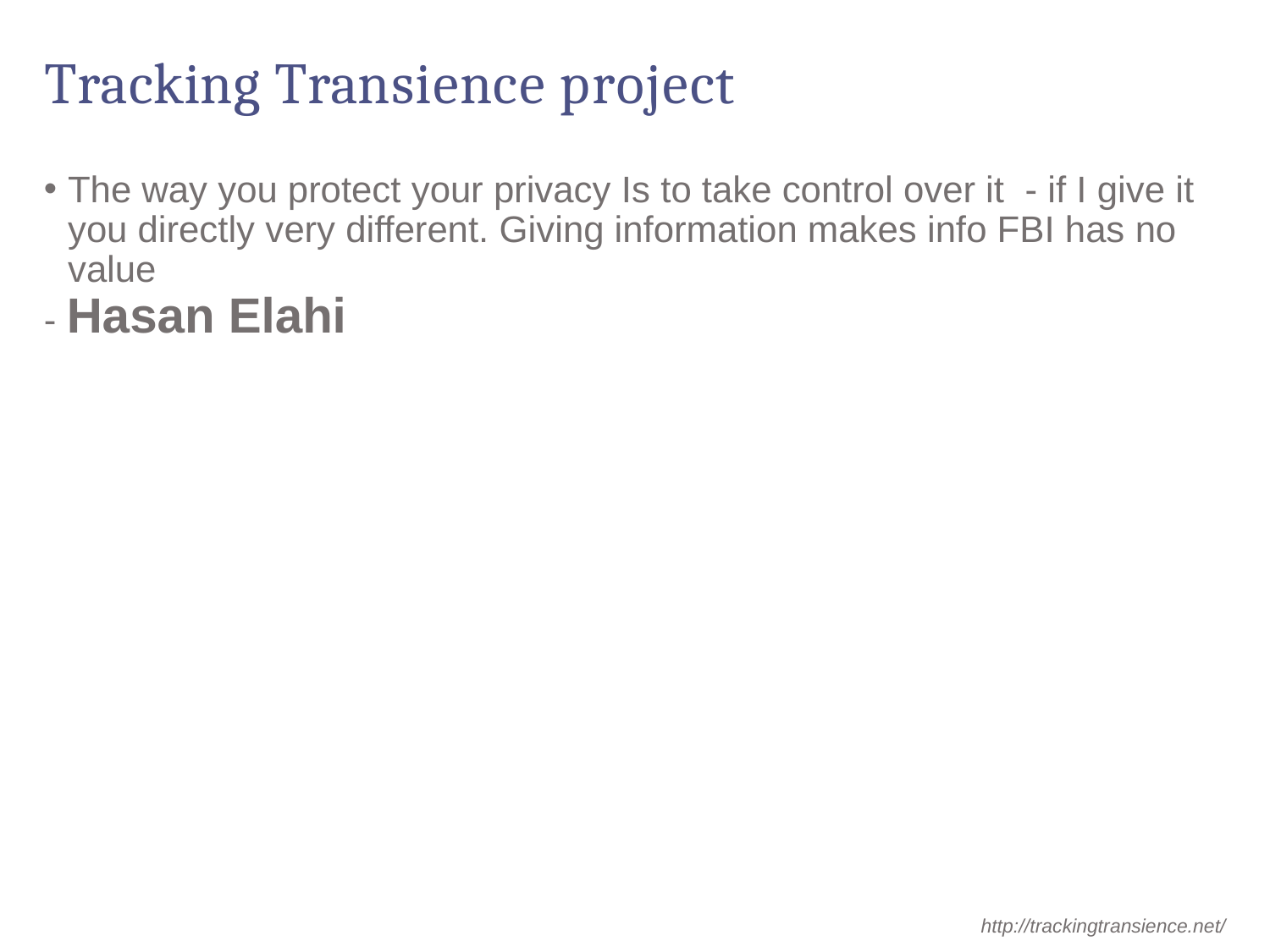

# Tracking Transience project
The way you protect your privacy Is to take control over it  - if I give it you directly very different. Giving information makes info FBI has no value
- Hasan Elahi

http://trackingtransience.net/